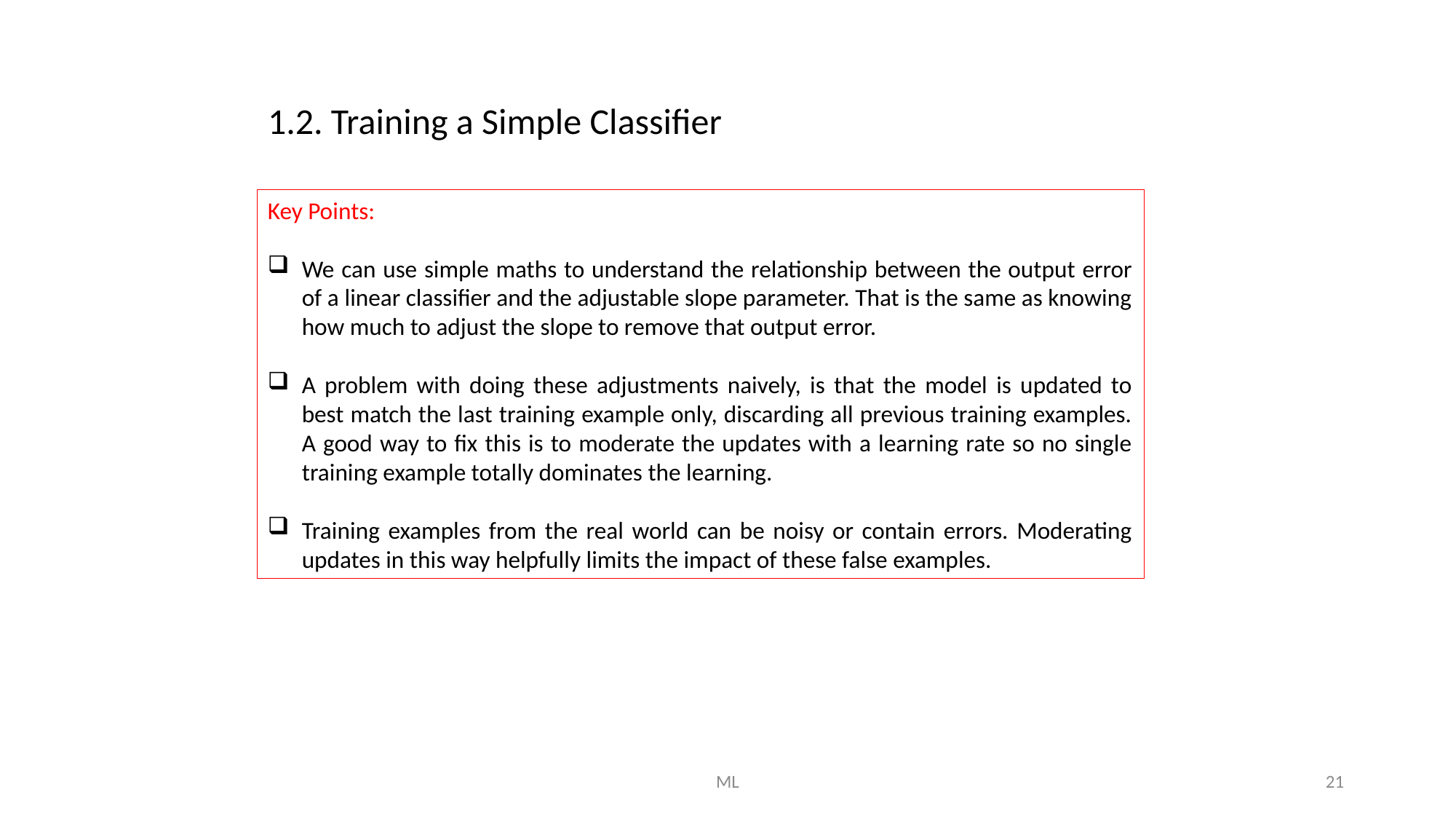

# 1.2. Training a Simple Classifier
Key Points:

We can use simple maths to understand the relationship between the output error of a linear classifier and the adjustable slope parameter. That is the same as knowing how much to adjust the slope to remove that output error.

A problem with doing these adjustments naively, is that the model is updated to best match the last training example only, discarding all previous training examples. A good way to fix this is to moderate the updates with a learning rate so no single training example totally dominates the learning.

Training examples from the real world can be noisy or contain errors. Moderating updates in this way helpfully limits the impact of these false examples.
ML
21